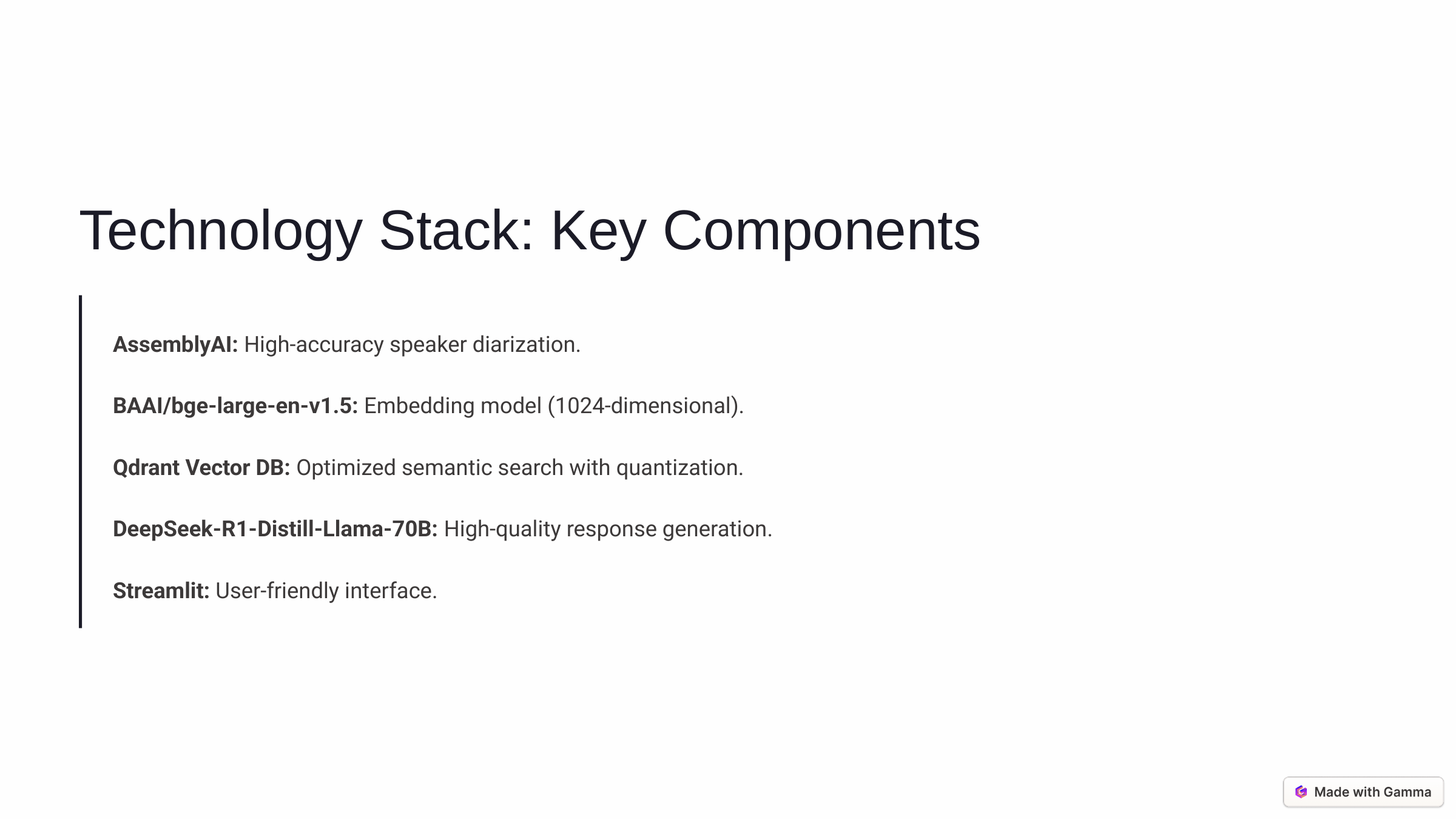

Technology Stack: Key Components

AssemblyAI: High-accuracy speaker diarization.
BAAI/bge-large-en-v1.5: Embedding model (1024-dimensional).
Qdrant Vector DB: Optimized semantic search with quantization.
DeepSeek-R1-Distill-Llama-70B: High-quality response generation.
Streamlit: User-friendly interface.